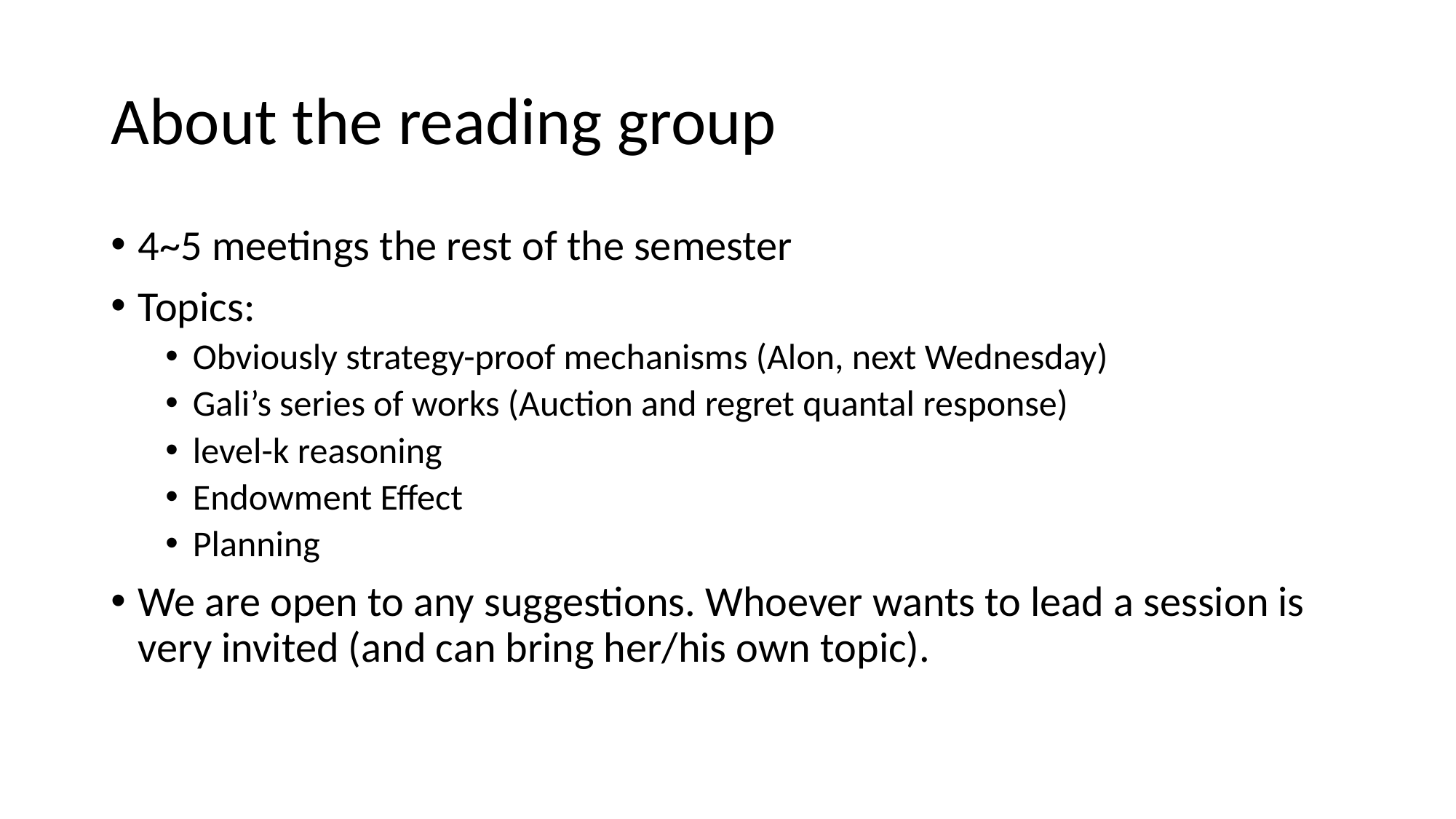

# About the reading group
4~5 meetings the rest of the semester
Topics:
Obviously strategy-proof mechanisms (Alon, next Wednesday)
Gali’s series of works (Auction and regret quantal response)
level-k reasoning
Endowment Effect
Planning
We are open to any suggestions. Whoever wants to lead a session is very invited (and can bring her/his own topic).